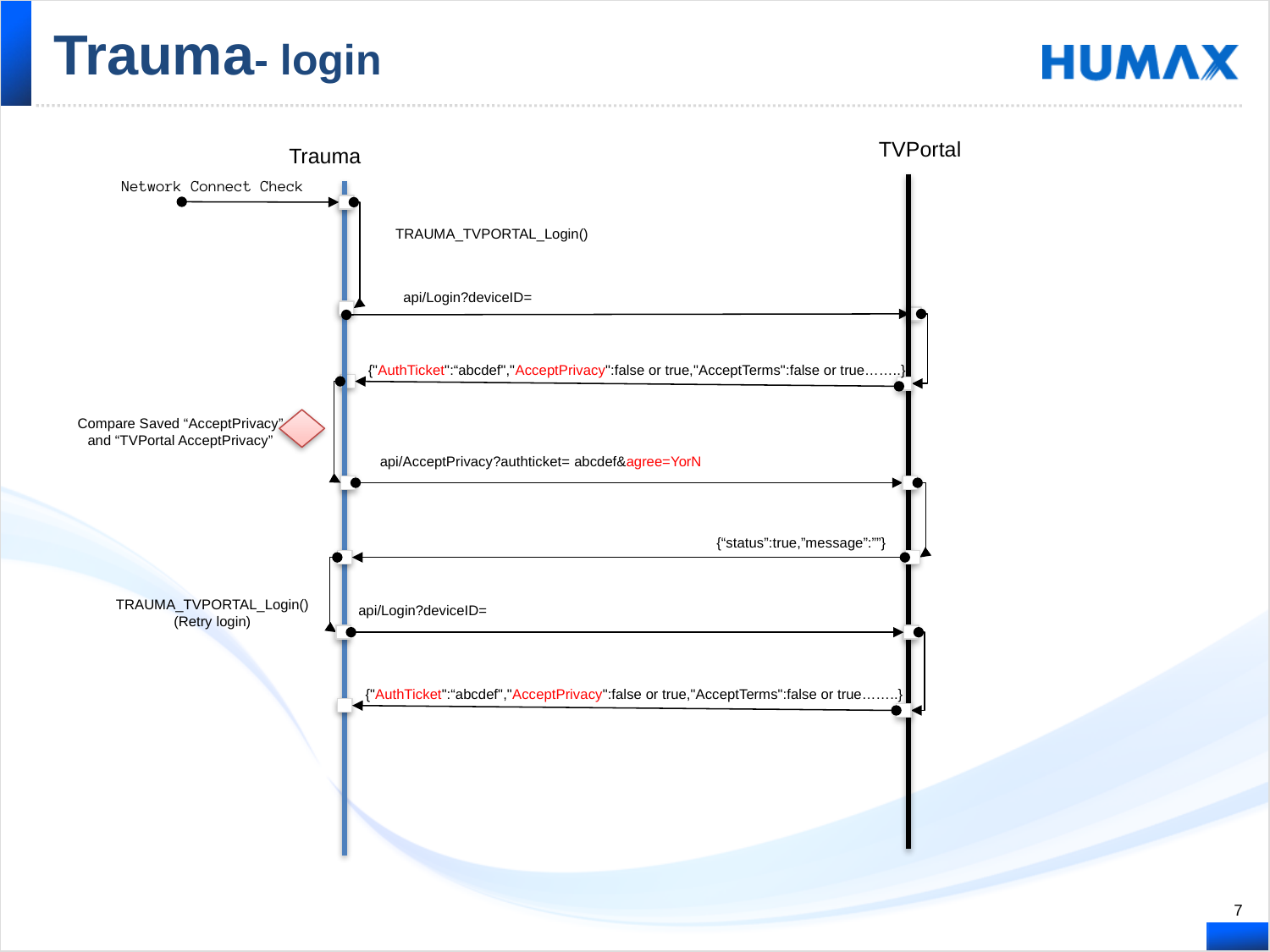

# Trauma- login
TVPortal
Trauma
Network Connect Check

TRAUMA_TVPORTAL_Login()
api/Login?deviceID=

{"AuthTicket":“abcdef","AcceptPrivacy":false or true,"AcceptTerms":false or true……..}

Compare Saved “AcceptPrivacy”
and “TVPortal AcceptPrivacy”

api/AcceptPrivacy?authticket= abcdef&agree=YorN

{“status”:true,”message”:””}

TRAUMA_TVPORTAL_Login()
(Retry login)
api/Login?deviceID=

{"AuthTicket":“abcdef","AcceptPrivacy":false or true,"AcceptTerms":false or true……..}

7